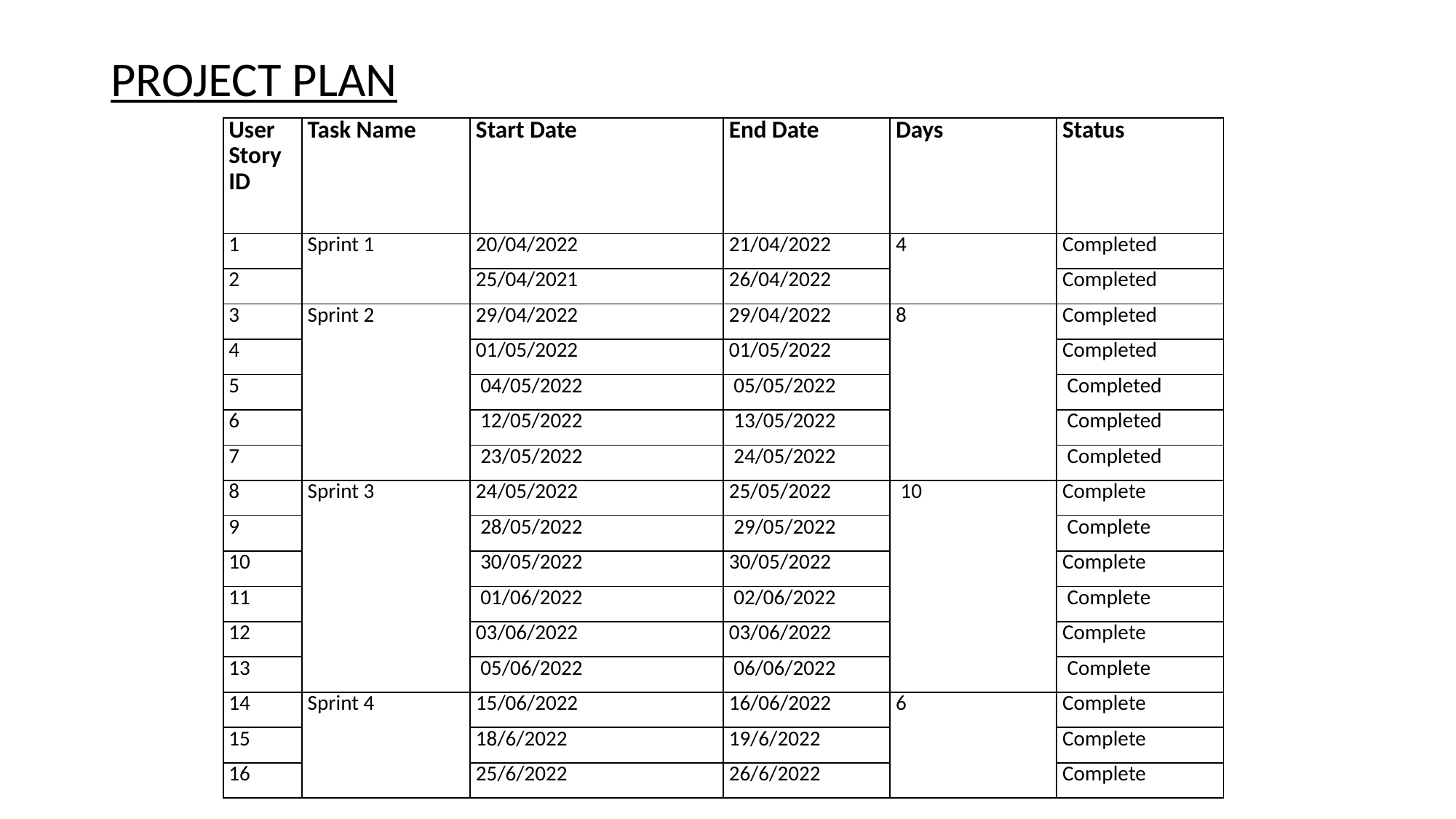

# PROJECT PLAN
| User Story ID | Task Name | Start Date | End Date | Days | Status |
| --- | --- | --- | --- | --- | --- |
| 1 | Sprint 1 | 20/04/2022 | 21/04/2022 | 4 | Completed |
| 2 |  | 25/04/2021 | 26/04/2022 |  | Completed |
| 3 | Sprint 2 | 29/04/2022 | 29/04/2022 | 8 | Completed |
| 4 |  | 01/05/2022 | 01/05/2022 |  | Completed |
| 5 |  | 04/05/2022 | 05/05/2022 |  | Completed |
| 6 |  | 12/05/2022 | 13/05/2022 |  | Completed |
| 7 |  | 23/05/2022 | 24/05/2022 |  | Completed |
| 8 | Sprint 3 | 24/05/2022 | 25/05/2022 | 10 | Complete |
| 9 |  | 28/05/2022 | 29/05/2022 |  | Complete |
| 10 |  | 30/05/2022 | 30/05/2022 |  | Complete |
| 11 |  | 01/06/2022 | 02/06/2022 |  | Complete |
| 12 |  | 03/06/2022 | 03/06/2022 |  | Complete |
| 13 |  | 05/06/2022 | 06/06/2022 |  | Complete |
| 14 | Sprint 4 | 15/06/2022 | 16/06/2022 | 6 | Complete |
| 15 |  | 18/6/2022 | 19/6/2022 |  | Complete |
| 16 |  | 25/6/2022 | 26/6/2022 |  | Complete |